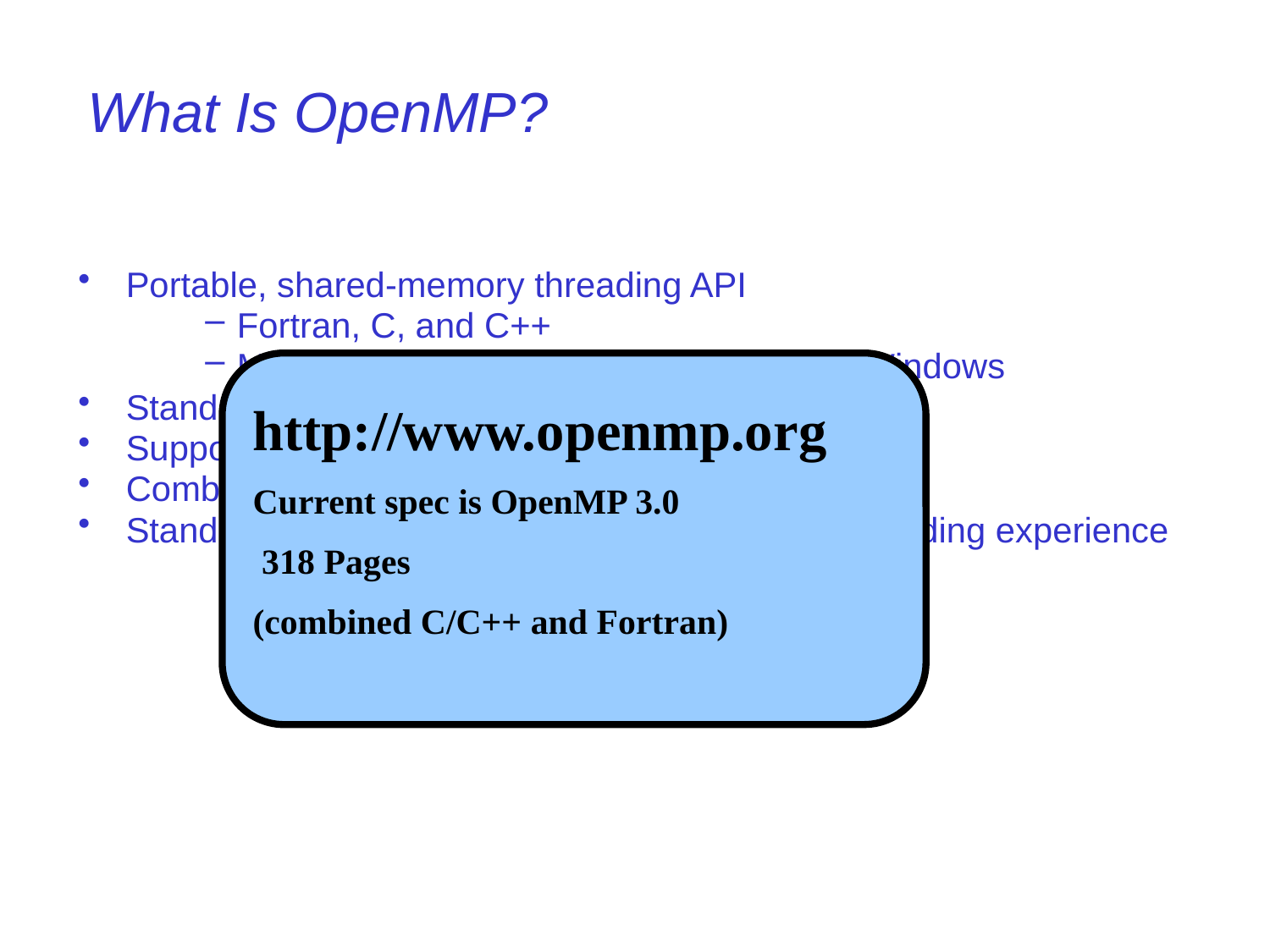

# What Is OpenMP?
Portable, shared-memory threading API
Fortran, C, and C++
Multi-vendor support for both Linux and Windows
Standardizes task & loop-level parallelism
Supports coarse-grained parallelism
Combines serial and parallel code in single source
Standardizes ~ 20 years of compiler-directed threading experience
http://www.openmp.org
Current spec is OpenMP 3.0
 318 Pages
(combined C/C++ and Fortran)